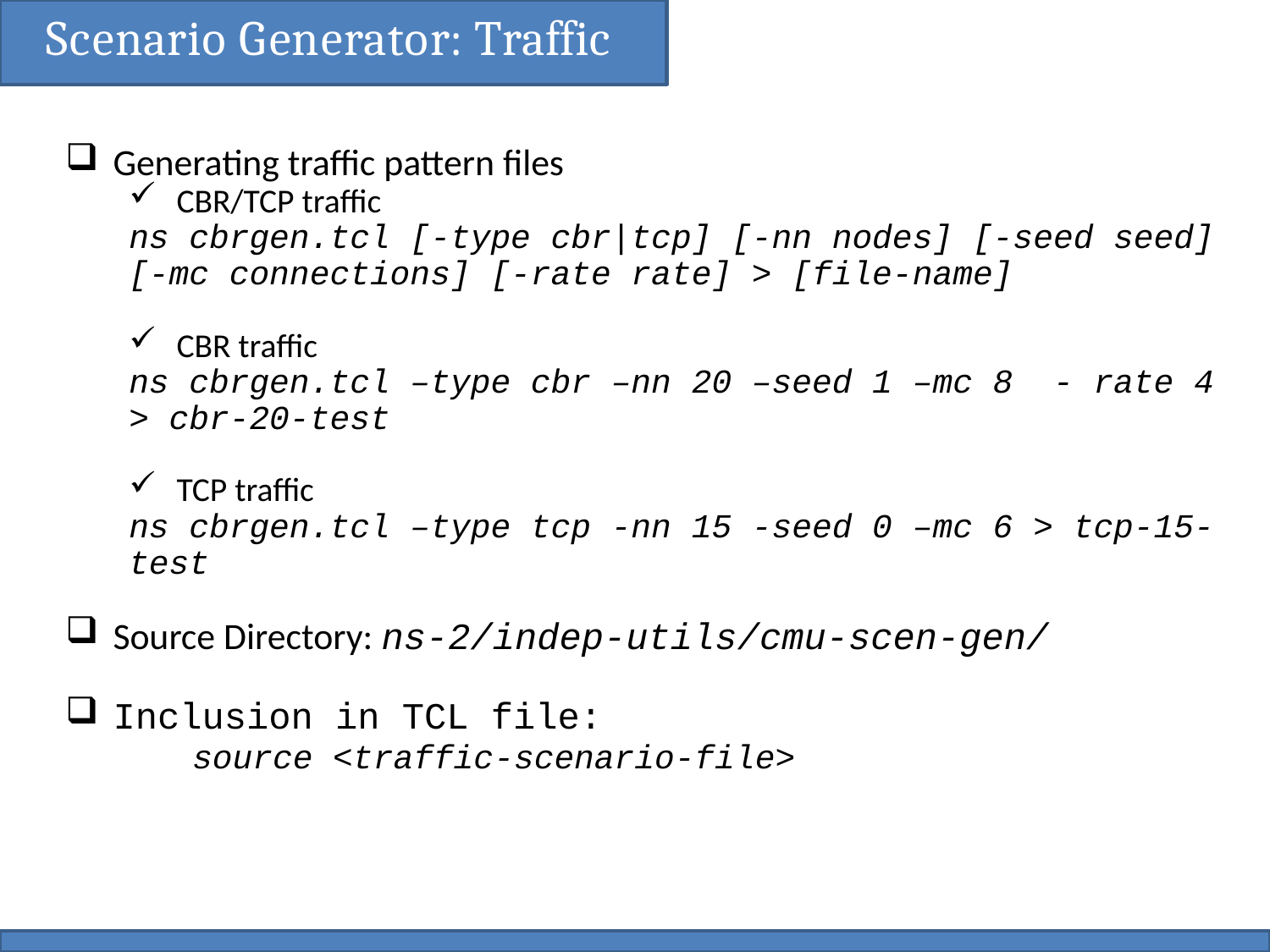

Scenario Generator: Traffic
Generating traffic pattern files
CBR/TCP traffic
ns cbrgen.tcl [-type cbr|tcp] [-nn nodes] [-seed seed] [-mc connections] [-rate rate] > [file-name]

CBR traffic
ns cbrgen.tcl –type cbr –nn 20 –seed 1 –mc 8  - rate 4 > cbr-20-test

TCP traffic
ns cbrgen.tcl –type tcp -nn 15 -seed 0 –mc 6 > tcp-15-test

Source Directory: ns-2/indep-utils/cmu-scen-gen/

Inclusion in TCL file:
	source <traffic-scenario-file>